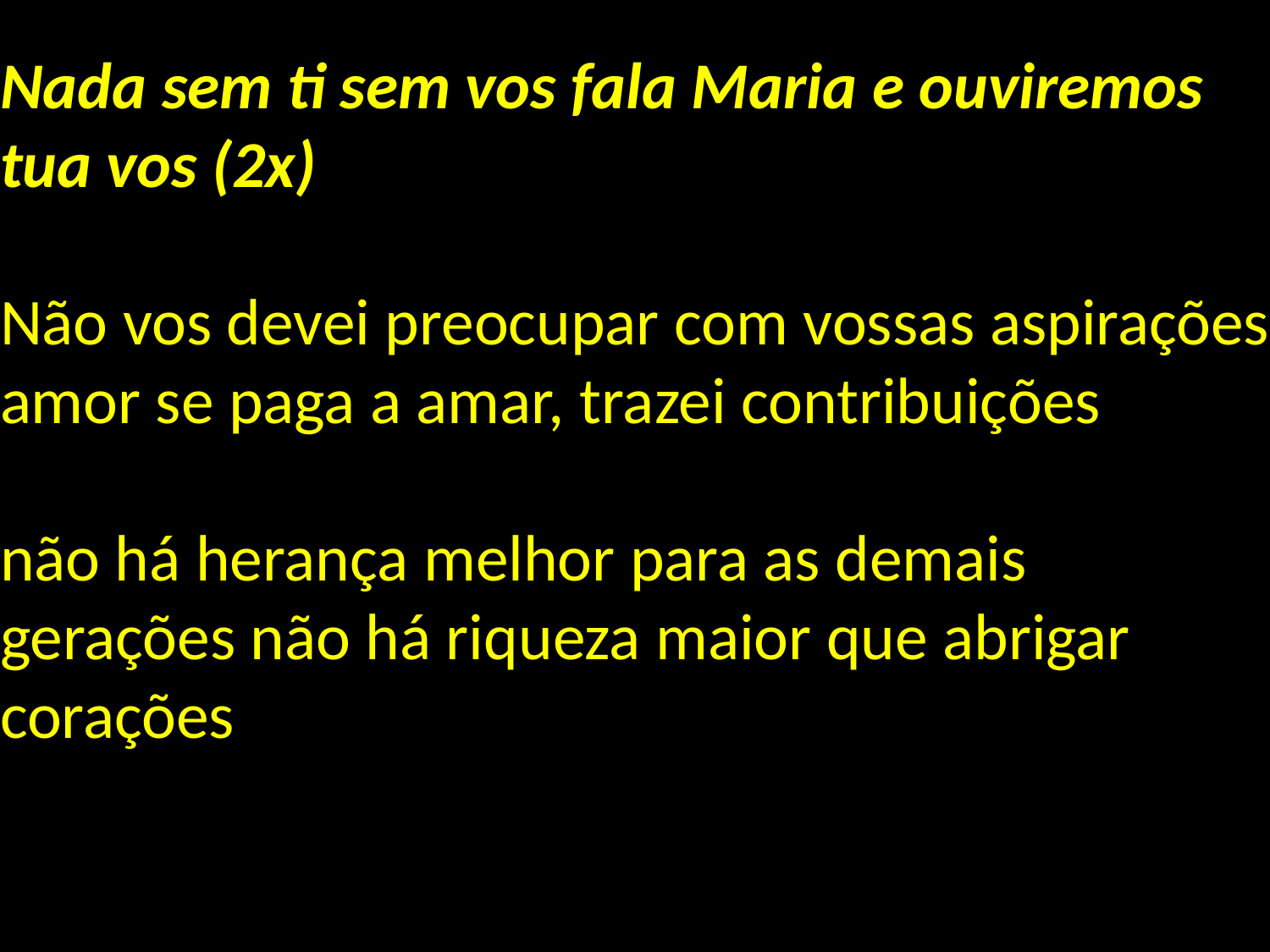

# Nada sem ti sem vos fala Maria e ouviremos tua vos (2x) Não vos devei preocupar com vossas aspirações amor se paga a amar, trazei contribuições não há herança melhor para as demais gerações não há riqueza maior que abrigar corações